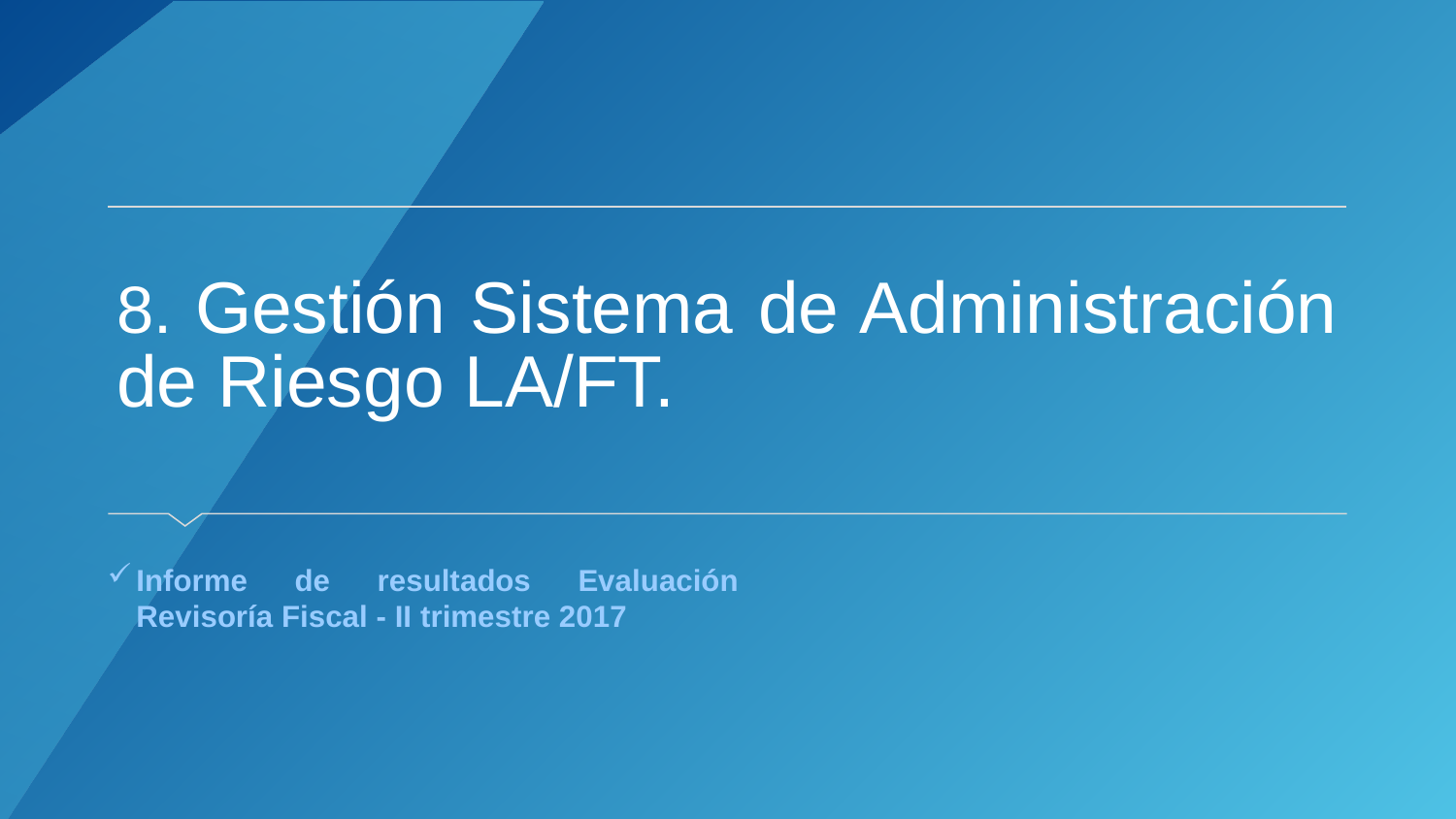

# 8. Gestión Sistema de Administración de Riesgo LA/FT.
Informe de resultados Evaluación Revisoría Fiscal - II trimestre 2017